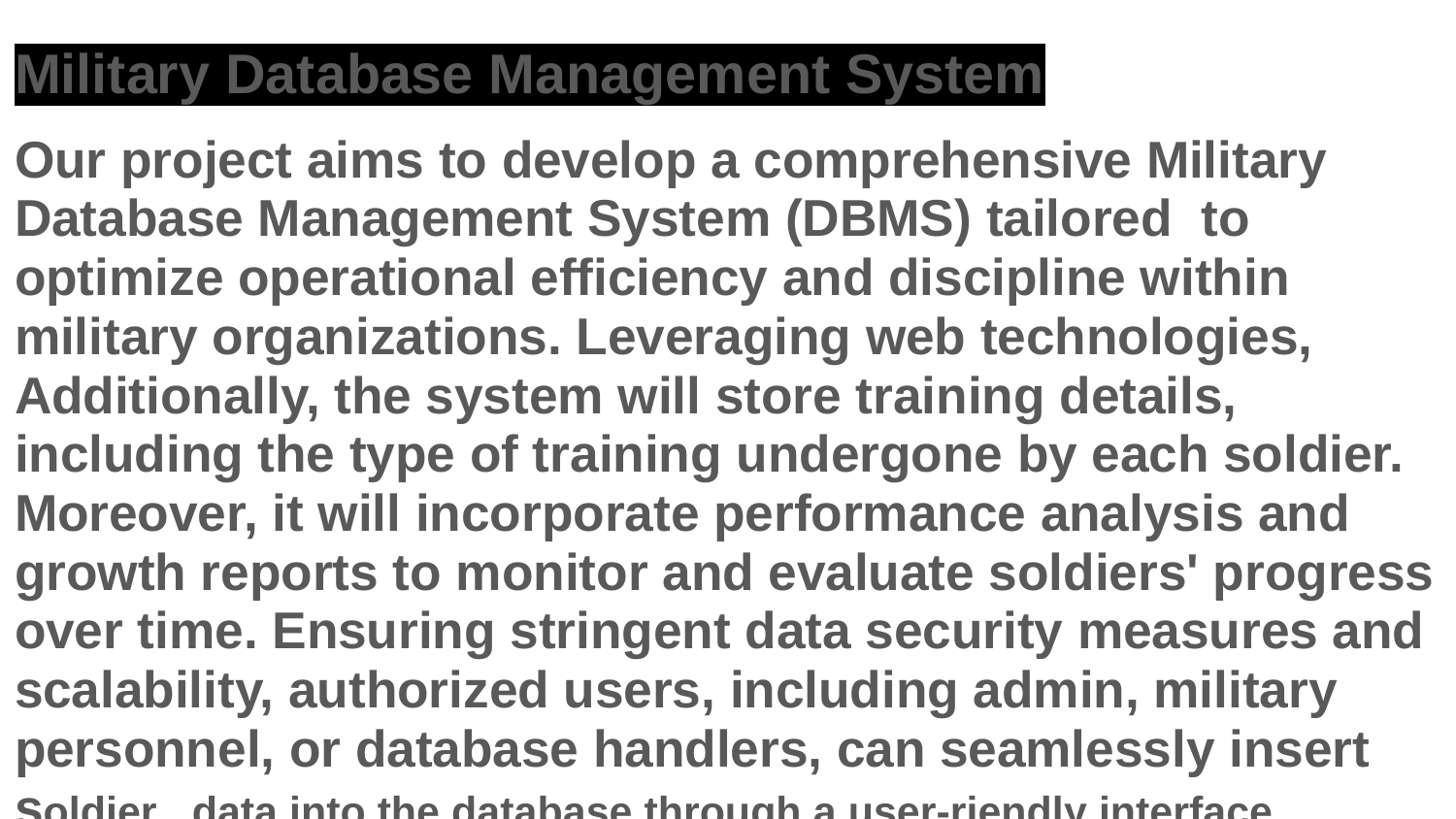

Military Database Management System
Our project aims to develop a comprehensive Military Database Management System (DBMS) tailored  to optimize operational efficiency and discipline within military organizations. Leveraging web technologies, Additionally, the system will store training details, including the type of training undergone by each soldier. Moreover, it will incorporate performance analysis and growth reports to monitor and evaluate soldiers' progress over time. Ensuring stringent data security measures and scalability, authorized users, including admin, military personnel, or database handlers, can seamlessly insert soldier   data into the database through a user-riendly interface.